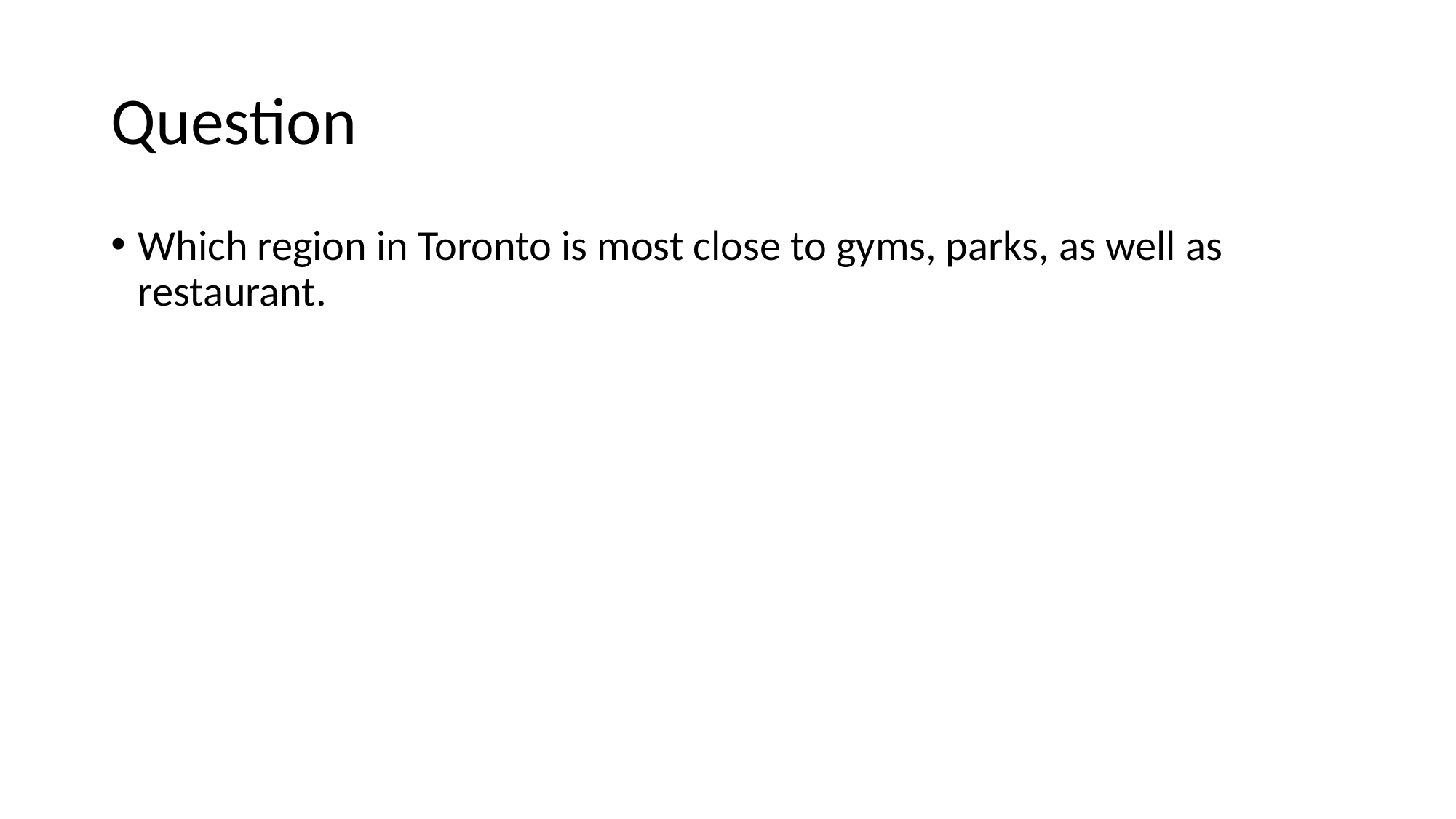

# Question
Which region in Toronto is most close to gyms, parks, as well as restaurant.